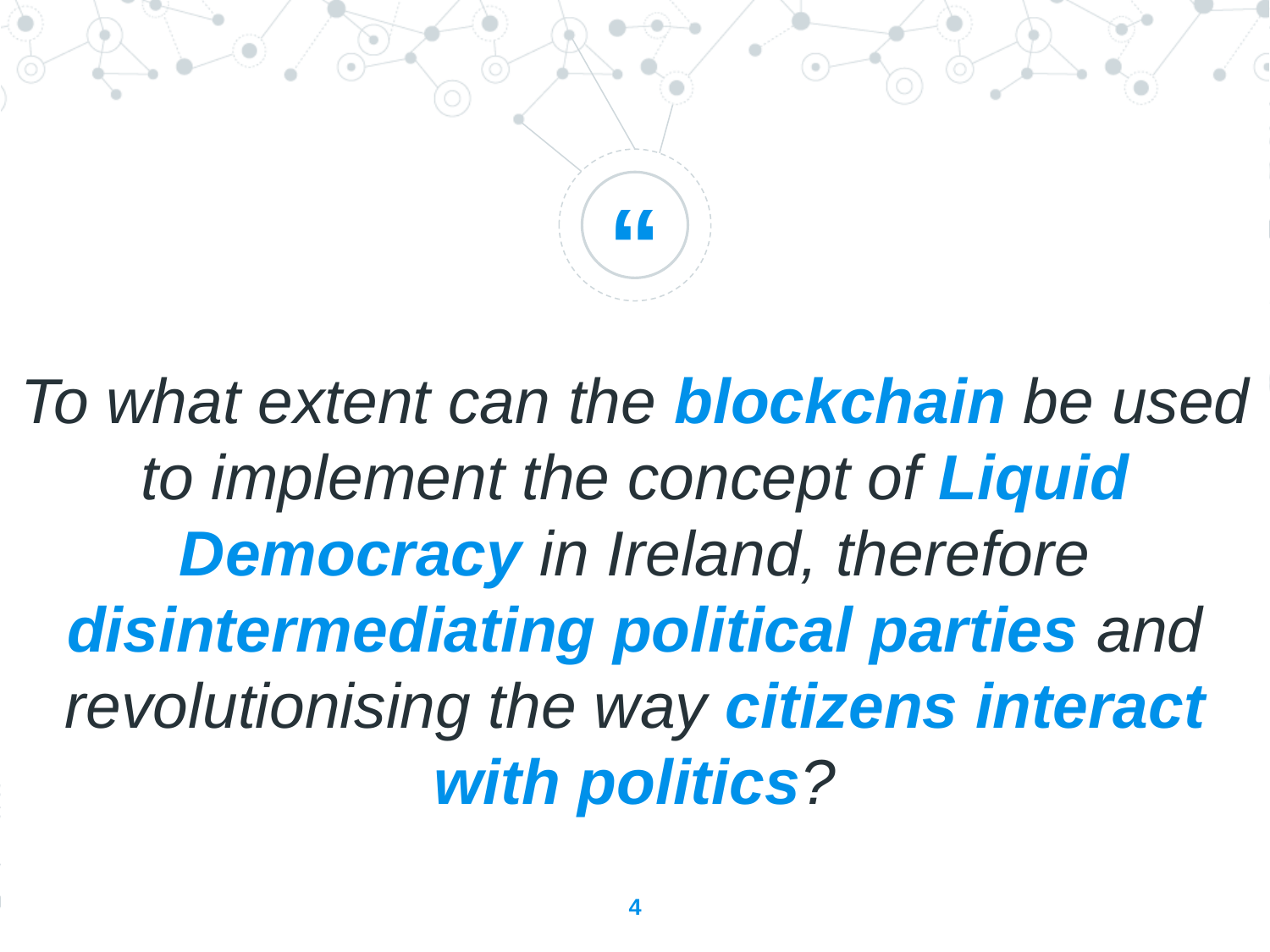

To what extent can the blockchain be used to implement the concept of Liquid Democracy in Ireland, therefore disintermediating political parties and revolutionising the way citizens interact with politics?
4